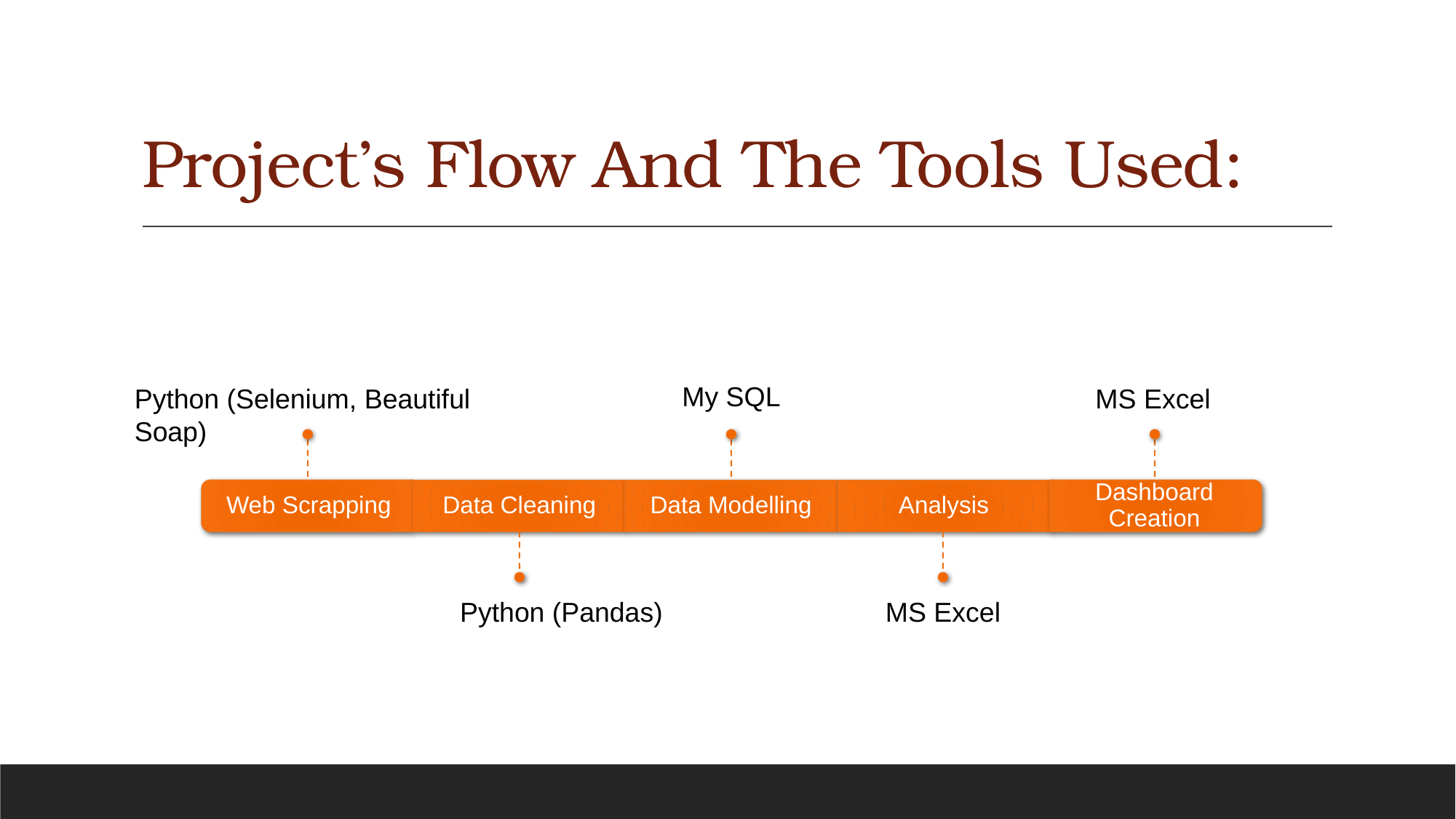

# Project’s Flow And The Tools Used:
Web Scrapping

Data Cleaning

Data Modelling
My SQL
Analysis
MS Excel
Dashboard Creation
Python (Selenium, Beautiful Soap)
MS Excel
Python (Pandas)